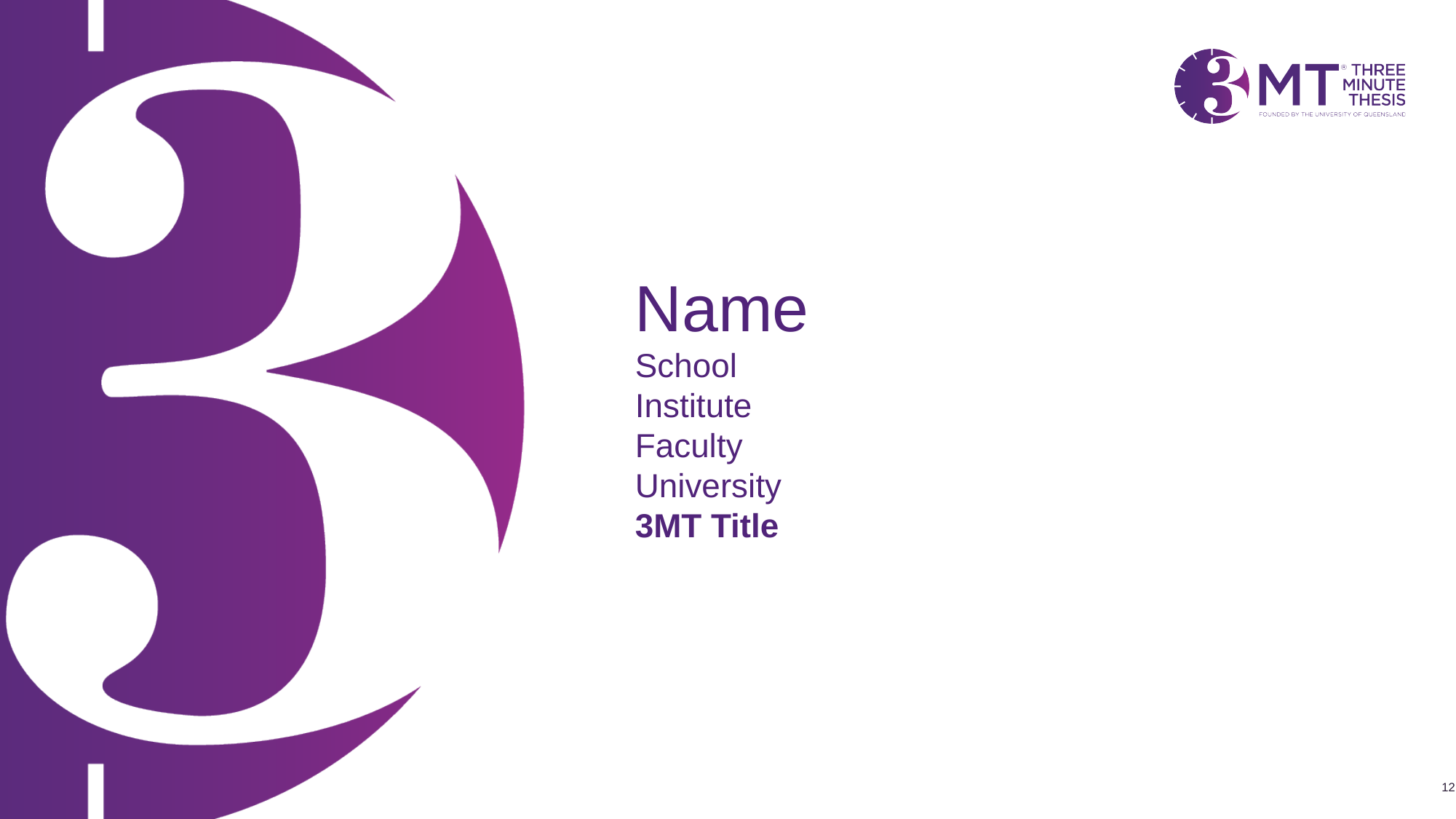

Name
School
Institute
Faculty
University
3MT Title
12